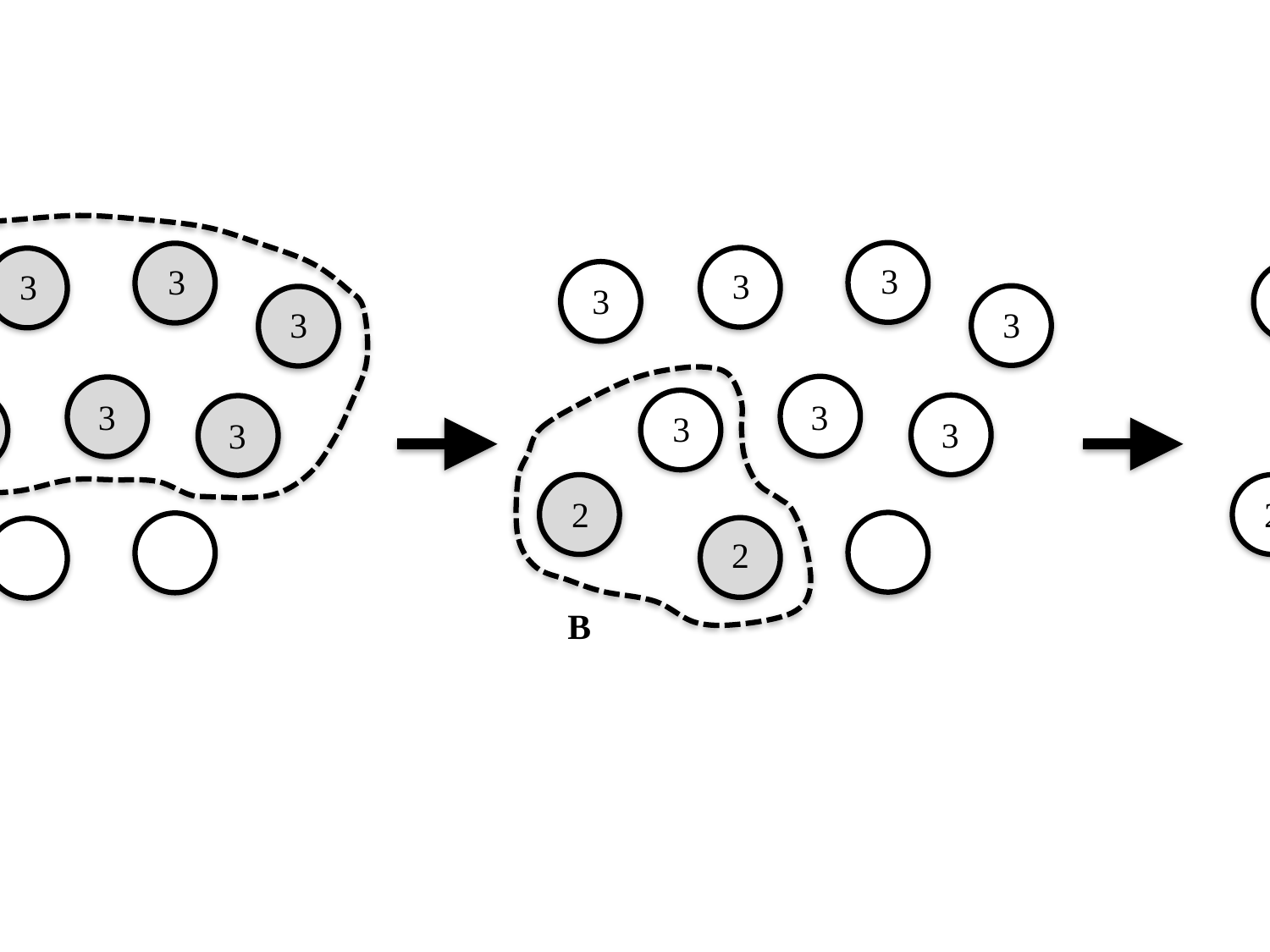

A

3
3
3
3
3
3

3
3
3

3
3
3

3
3
3

3
3
3
3
3
3

2
2

1
2
2
C
B